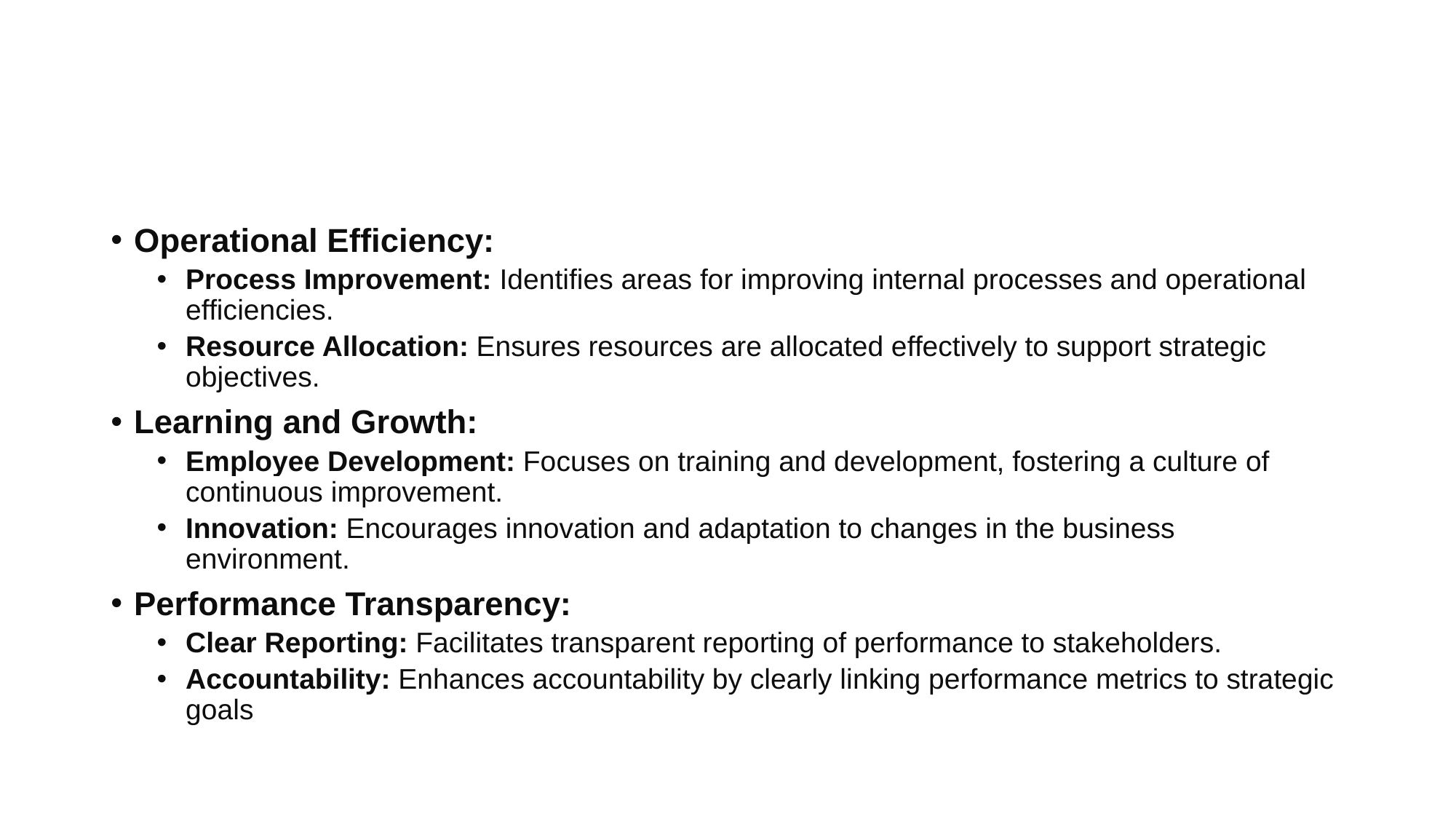

#
Operational Efficiency:
Process Improvement: Identifies areas for improving internal processes and operational efficiencies.
Resource Allocation: Ensures resources are allocated effectively to support strategic objectives.
Learning and Growth:
Employee Development: Focuses on training and development, fostering a culture of continuous improvement.
Innovation: Encourages innovation and adaptation to changes in the business environment.
Performance Transparency:
Clear Reporting: Facilitates transparent reporting of performance to stakeholders.
Accountability: Enhances accountability by clearly linking performance metrics to strategic goals